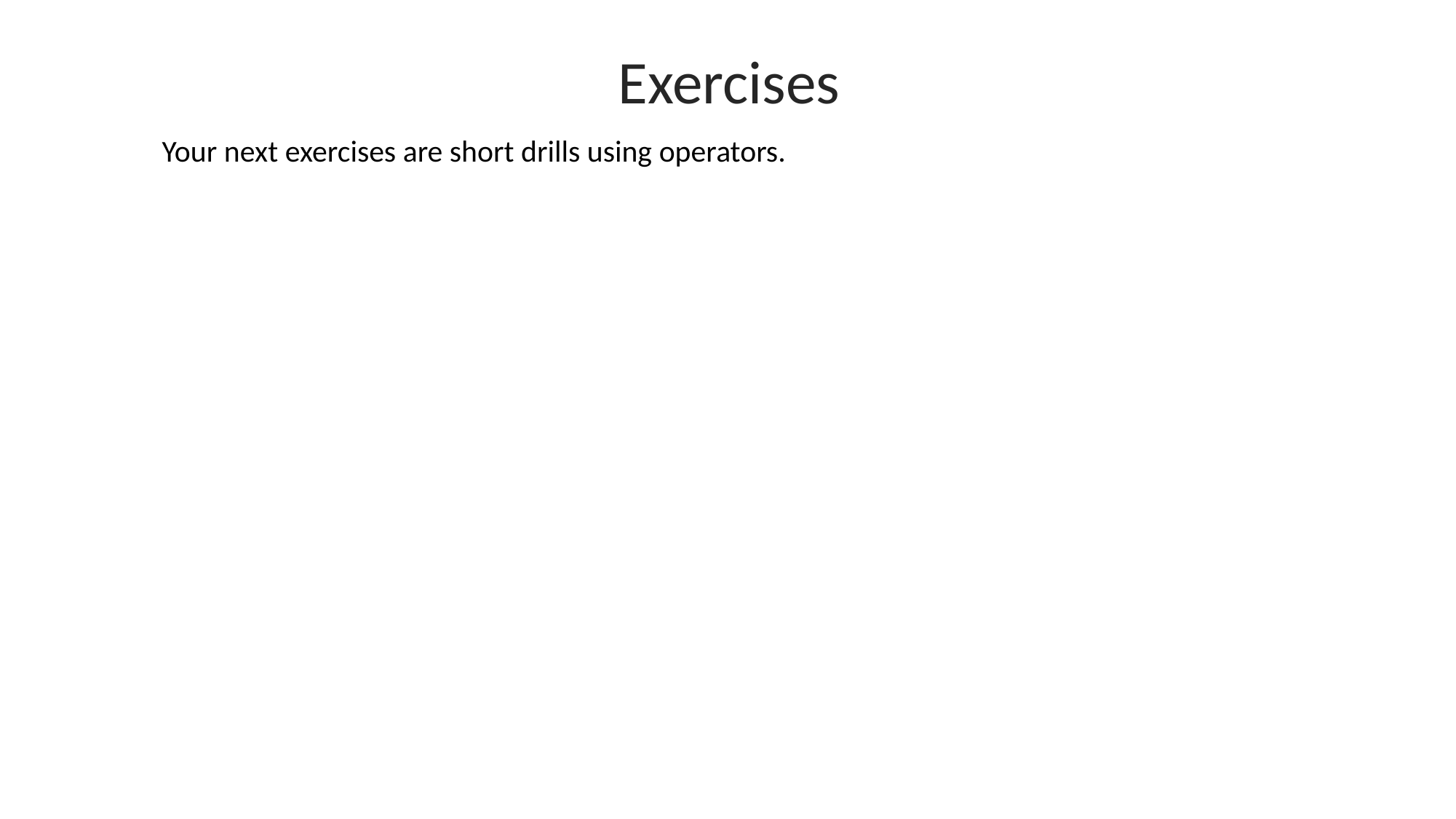

Exercises
Your next exercises are short drills using operators.